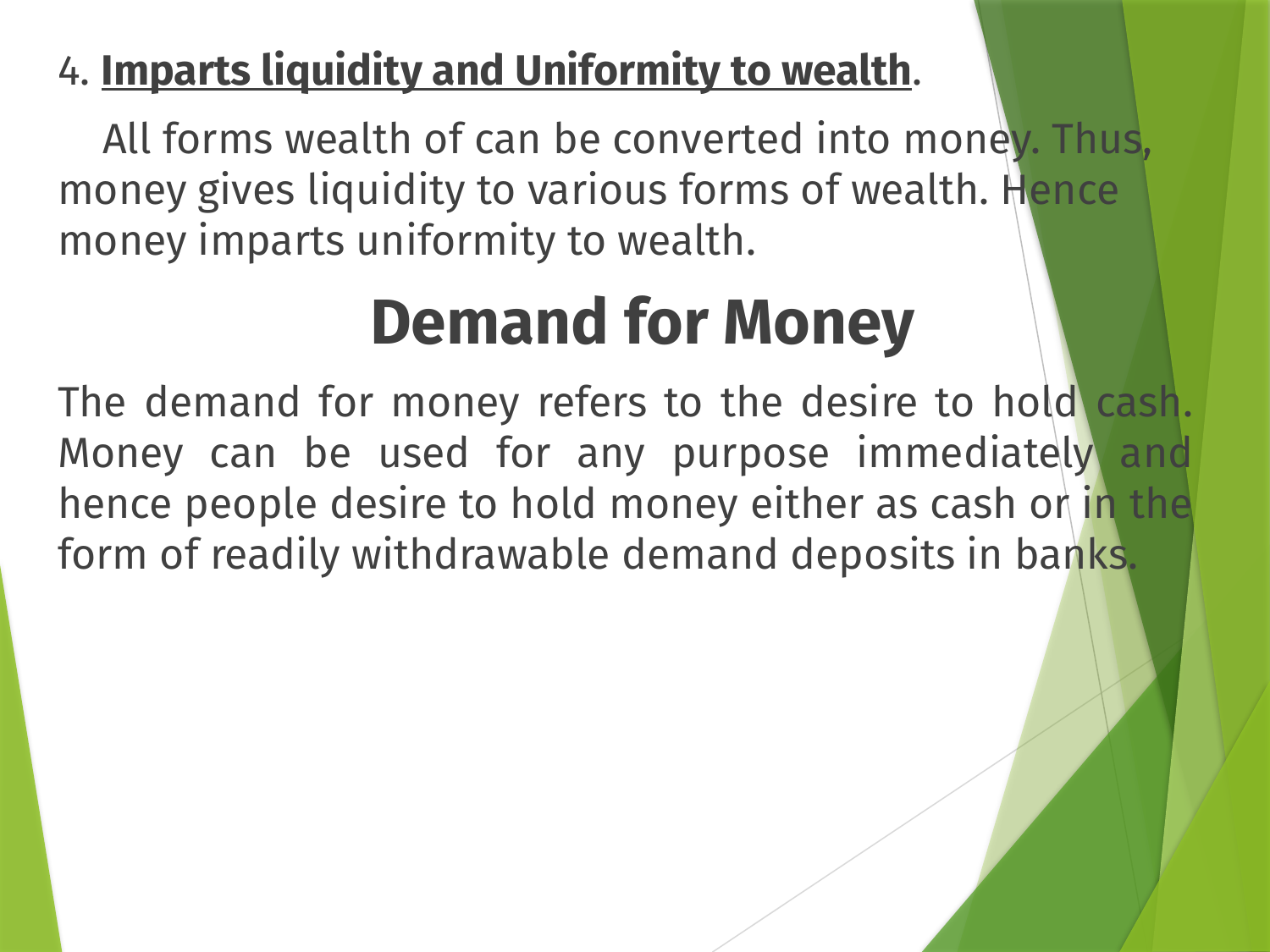

4. Imparts liquidity and Uniformity to wealth.
    All forms wealth of can be converted into money. Thus, money gives liquidity to various forms of wealth. Hence money imparts uniformity to wealth.
   Demand for Money
The demand for money refers to the desire to hold cash. Money can be used for any purpose immediately and hence people desire to hold money either as cash or in the form of readily withdrawable demand deposits in banks.